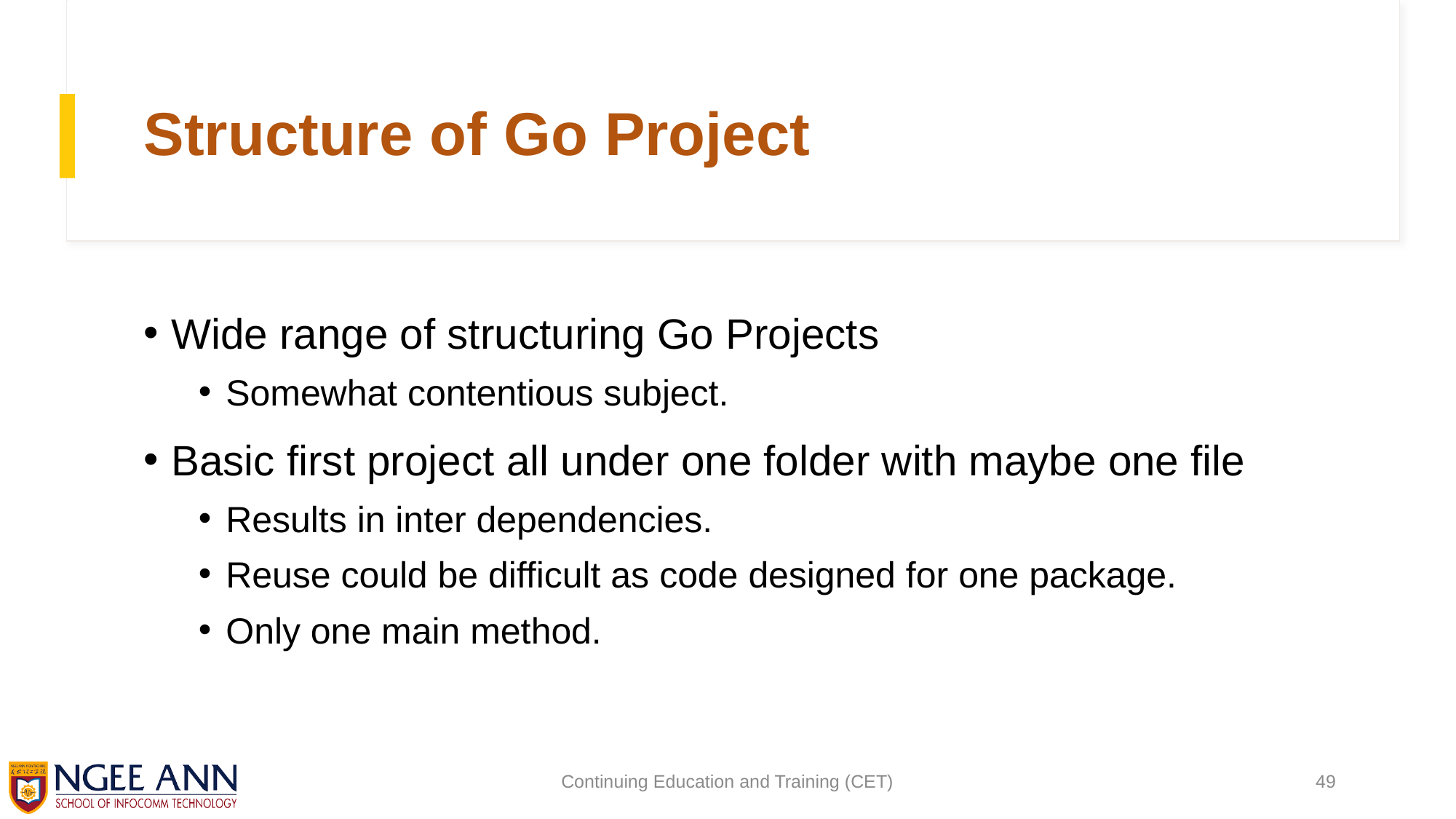

# Structure of Go Project
Wide range of structuring Go Projects
Somewhat contentious subject.
Basic first project all under one folder with maybe one file
Results in inter dependencies.
Reuse could be difficult as code designed for one package.
Only one main method.

Continuing Education and Training (CET)
49